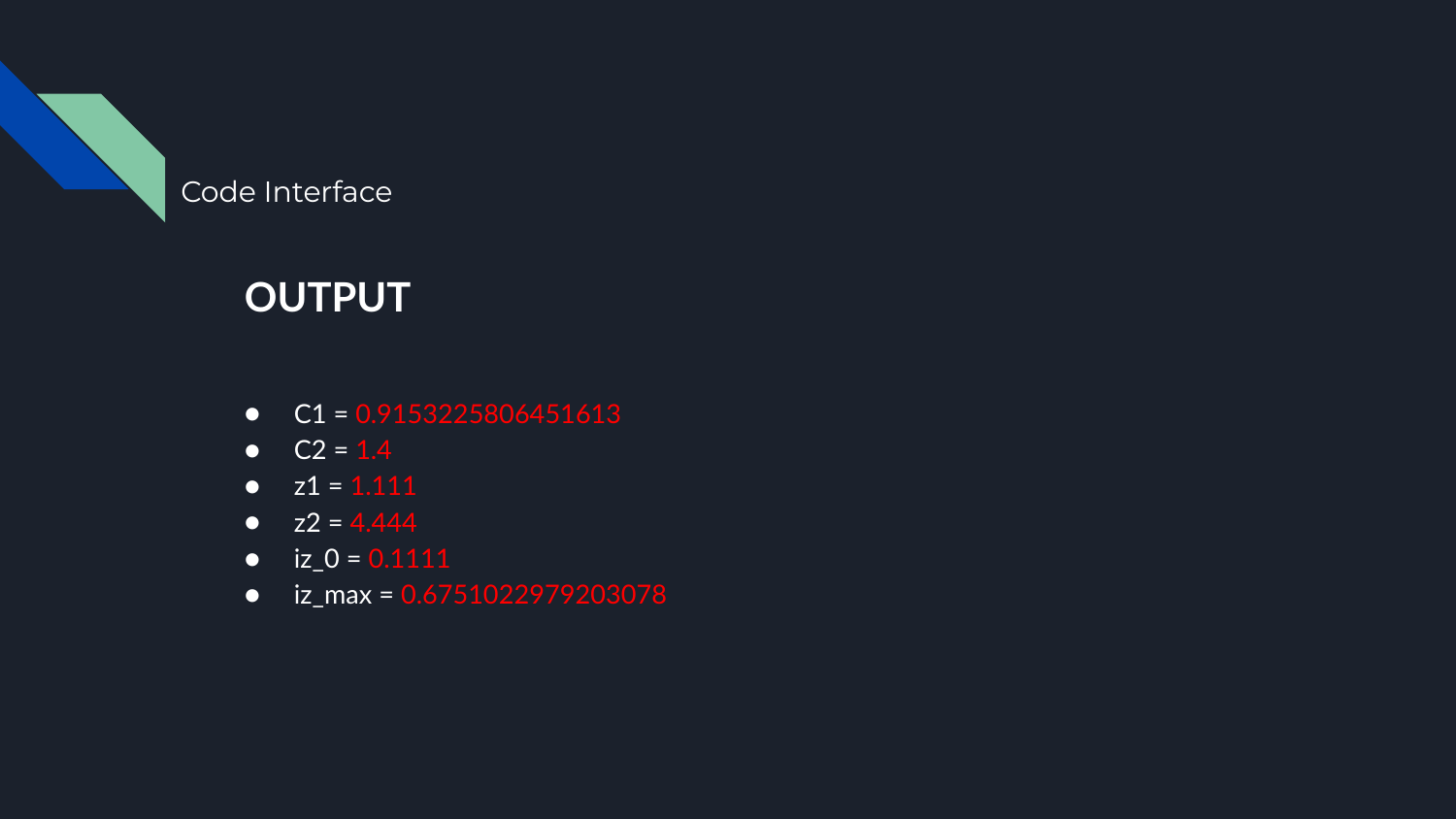

# Code Interface
OUTPUT

C1 = 0.9153225806451613
C2 = 1.4
z1 = 1.111
z2 = 4.444
iz_0 = 0.1111
iz_max = 0.6751022979203078